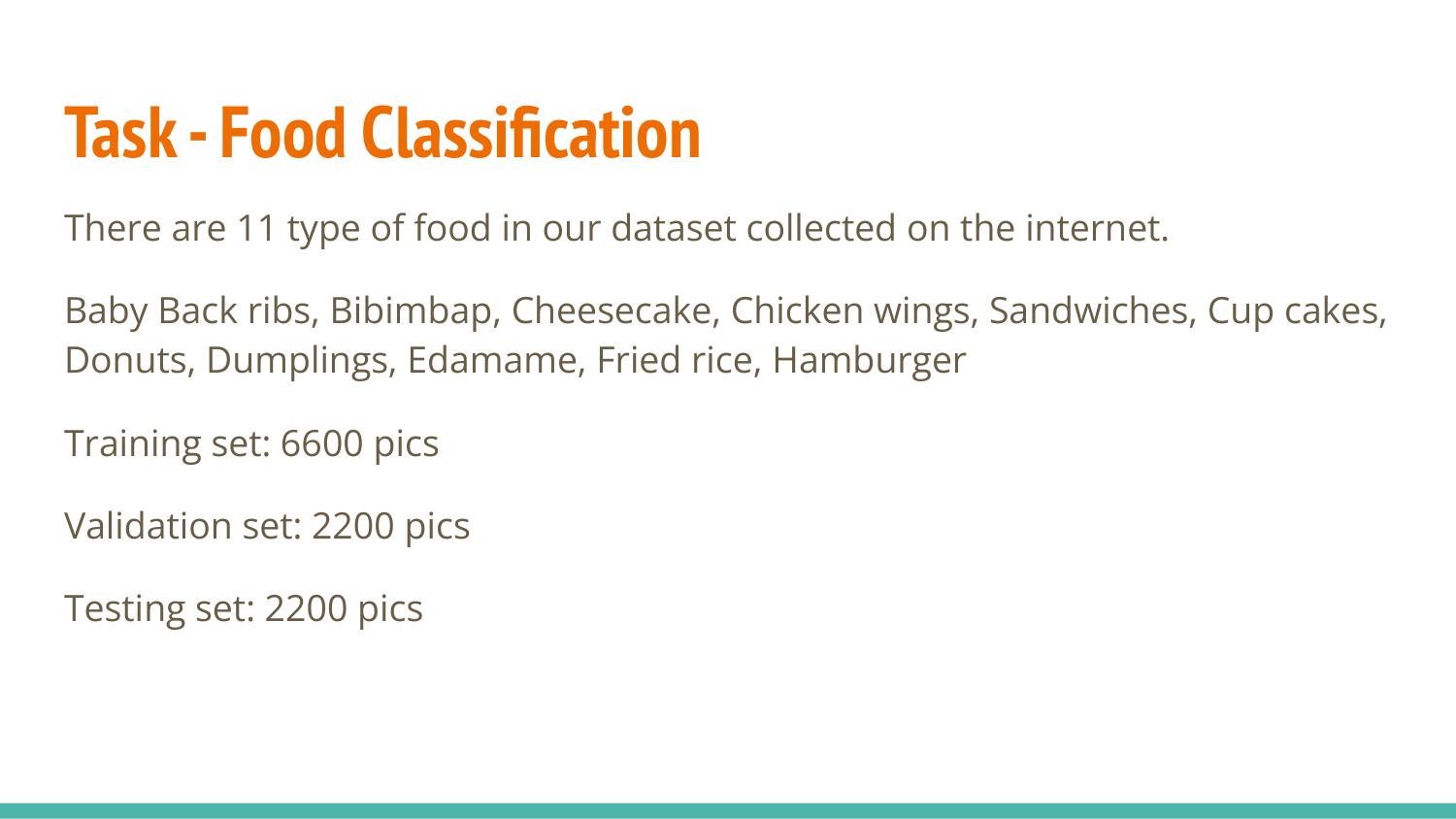

# Task - Food Classification
There are 11 type of food in our dataset collected on the internet.
Baby Back ribs, Bibimbap, Cheesecake, Chicken wings, Sandwiches, Cup cakes, Donuts, Dumplings, Edamame, Fried rice, Hamburger
Training set: 6600 pics
Validation set: 2200 pics
Testing set: 2200 pics